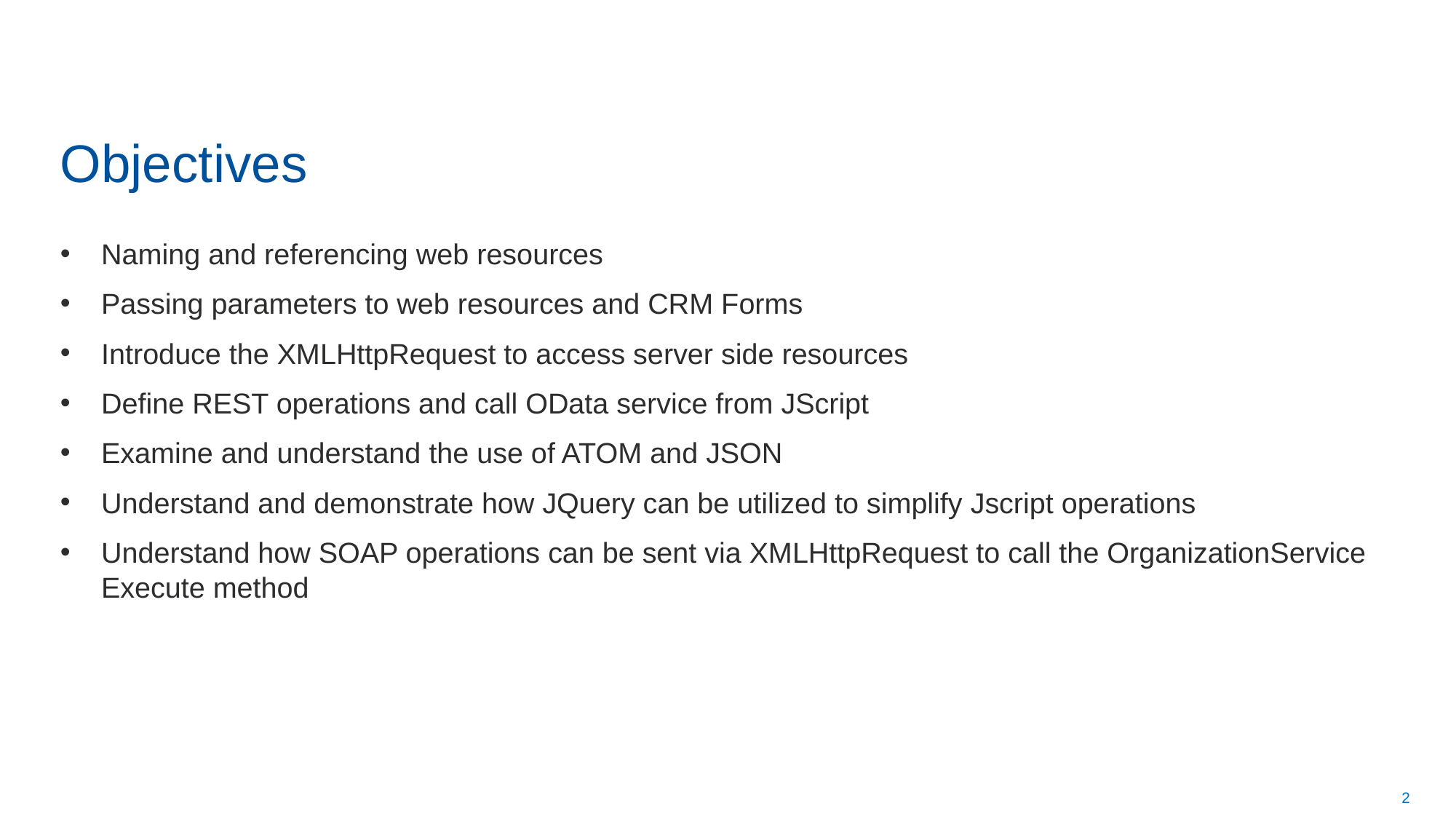

# Objectives
Naming and referencing web resources
Passing parameters to web resources and CRM Forms
Introduce the XMLHttpRequest to access server side resources
Define REST operations and call OData service from JScript
Examine and understand the use of ATOM and JSON
Understand and demonstrate how JQuery can be utilized to simplify Jscript operations
Understand how SOAP operations can be sent via XMLHttpRequest to call the OrganizationService Execute method